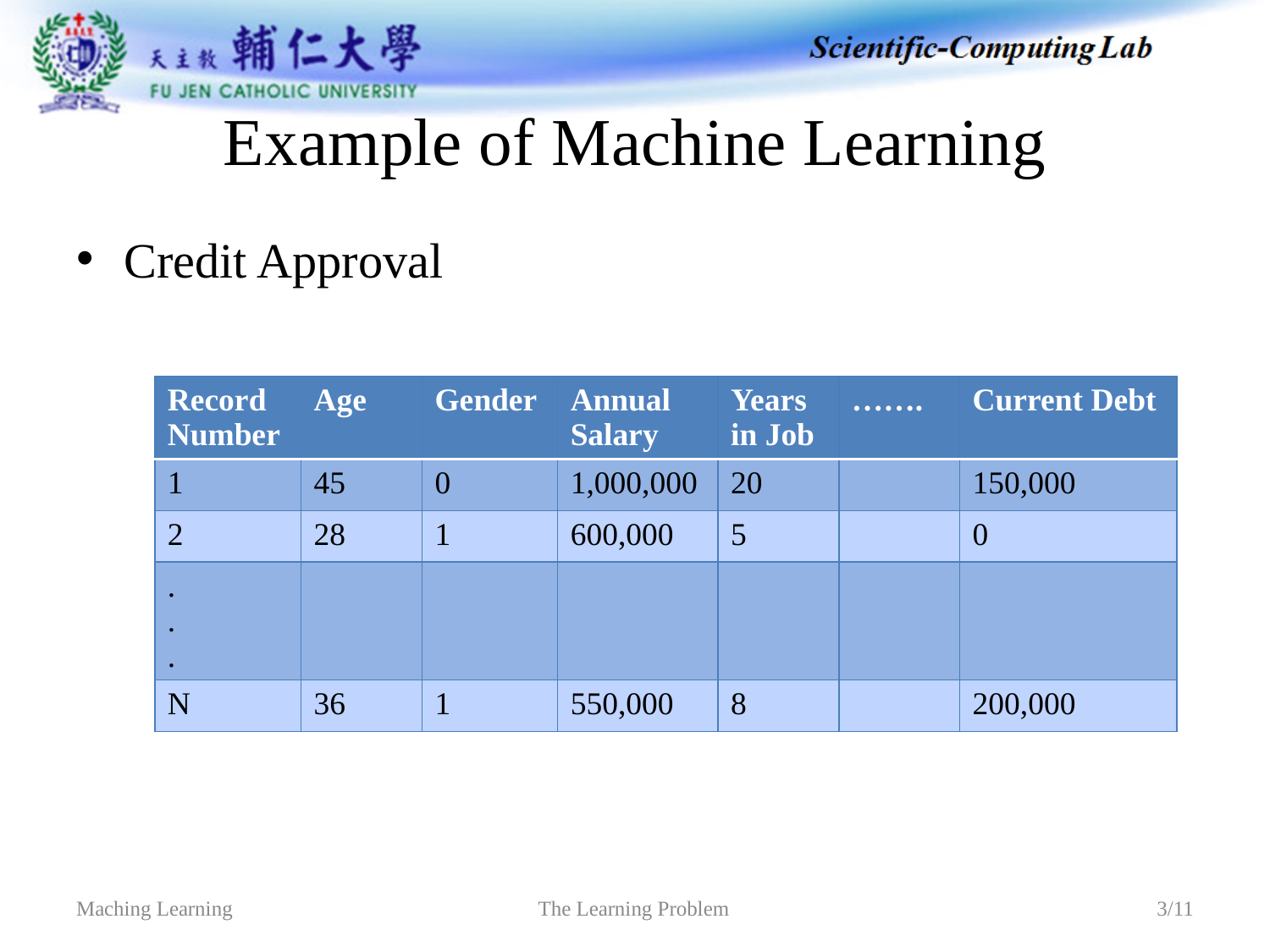

# Example of Machine Learning
Credit Approval

| Record Number | Age | Gender | Annual Salary | Years in Job | ……. | Current Debt |
| --- | --- | --- | --- | --- | --- | --- |
| 1 | 45 | 0 | 1,000,000 | 20 |  | 150,000 |
| 2 | 28 | 1 | 600,000 | 5 |  | 0 |
| . . . |  |  |  |  |  |  |
| N | 36 | 1 | 550,000 | 8 |  | 200,000 |
The Learning Problem
Maching Learning
3/11